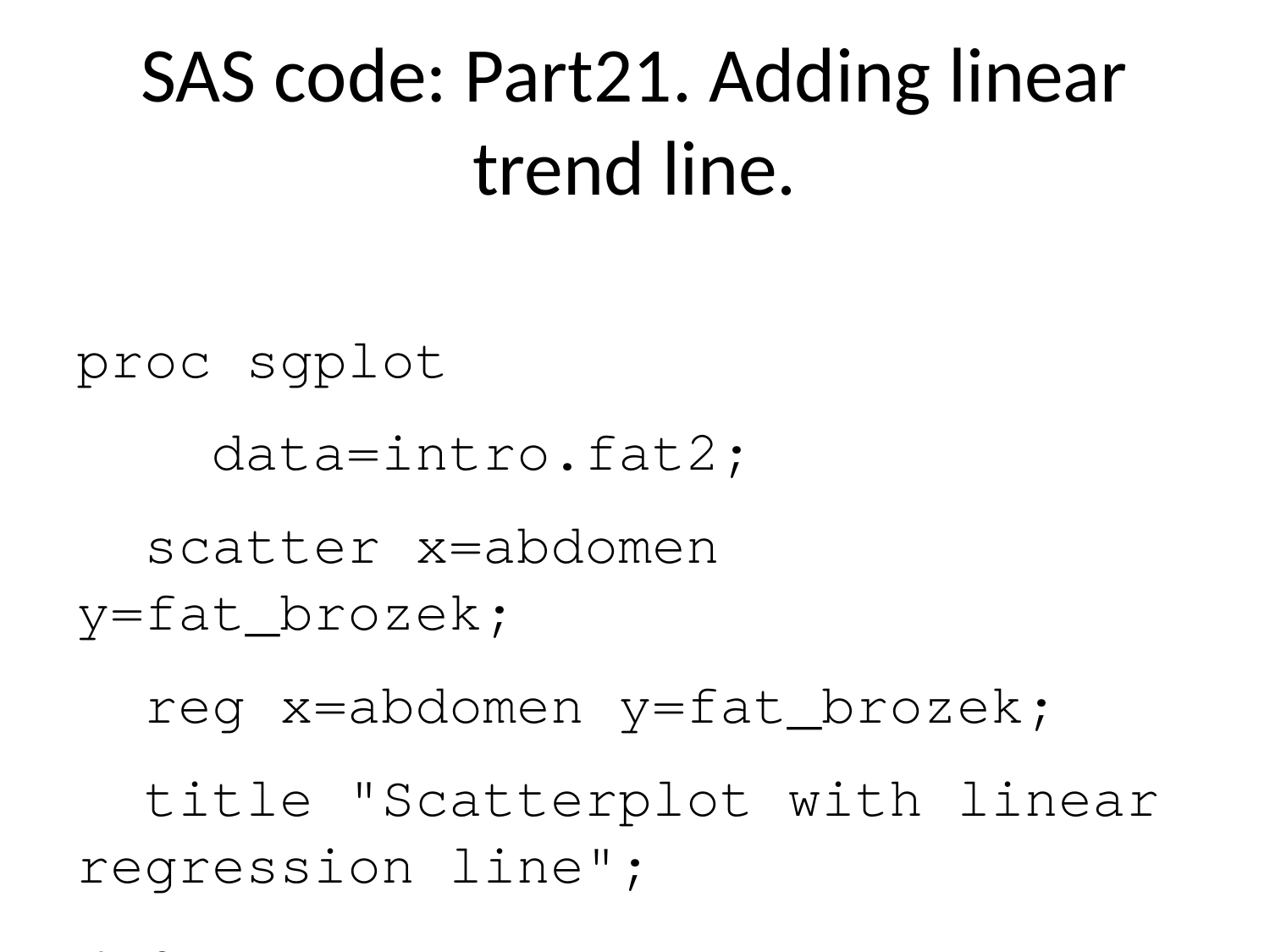

# SAS code: Part21. Adding linear trend line.

proc sgplot
    data=intro.fat2;
  scatter x=abdomen y=fat_brozek;
  reg x=abdomen y=fat_brozek;
  title "Scatterplot with linear regression line";
run